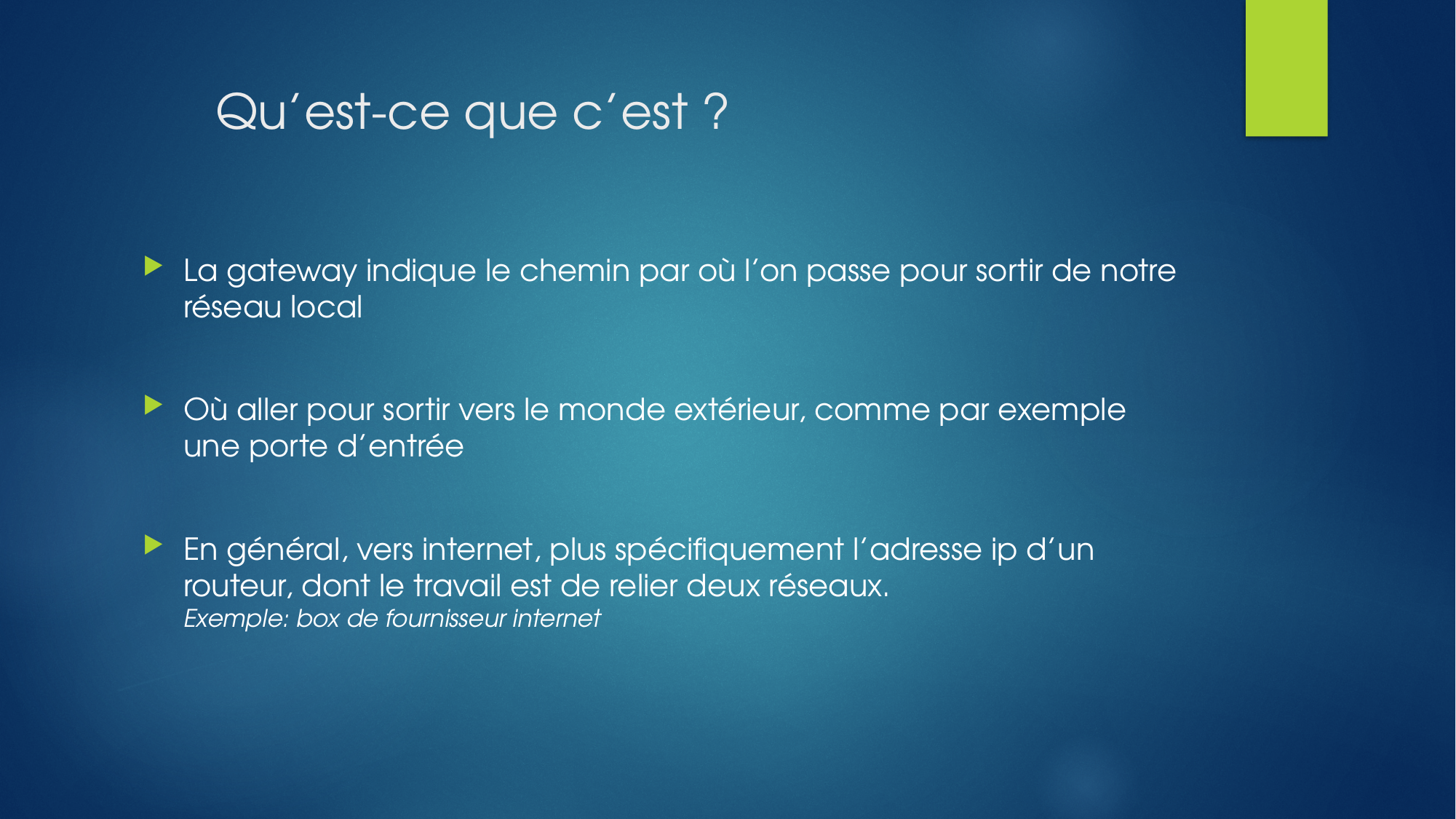

# Qu’est-ce que c’est ?
La gateway indique le chemin par où l’on passe pour sortir de notre réseau local

Où aller pour sortir vers le monde extérieur, comme par exemple une porte d’entrée

En général, vers internet, plus spécifiquement l’adresse ip d’un routeur, dont le travail est de relier deux réseaux.
Exemple: box de fournisseur internet